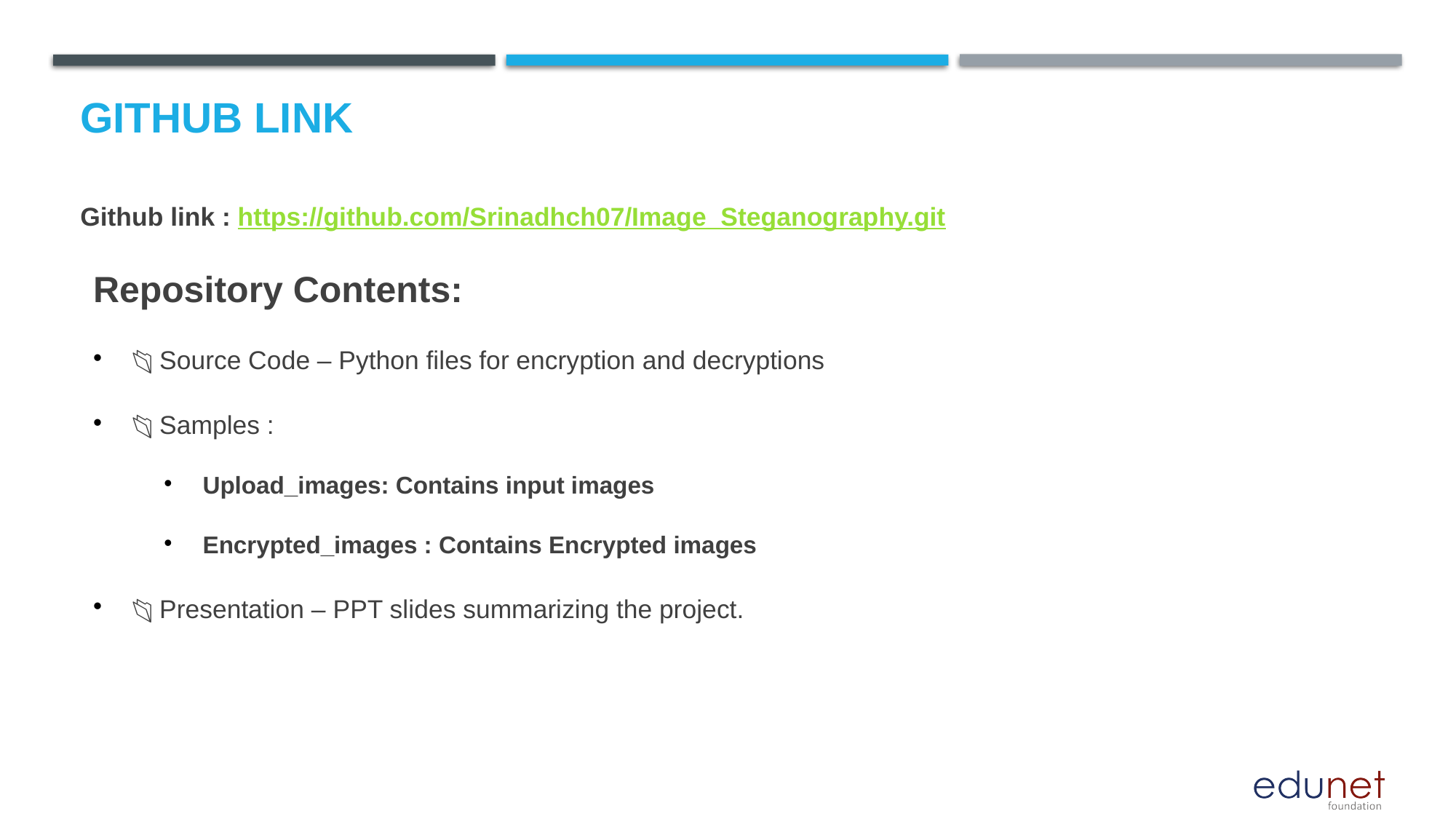

# GitHub Link
Github link : https://github.com/Srinadhch07/Image_Steganography.git
Repository Contents:
📂 Source Code – Python files for encryption and decryptions
📂 Samples :
Upload_images: Contains input images
Encrypted_images : Contains Encrypted images
📂 Presentation – PPT slides summarizing the project.